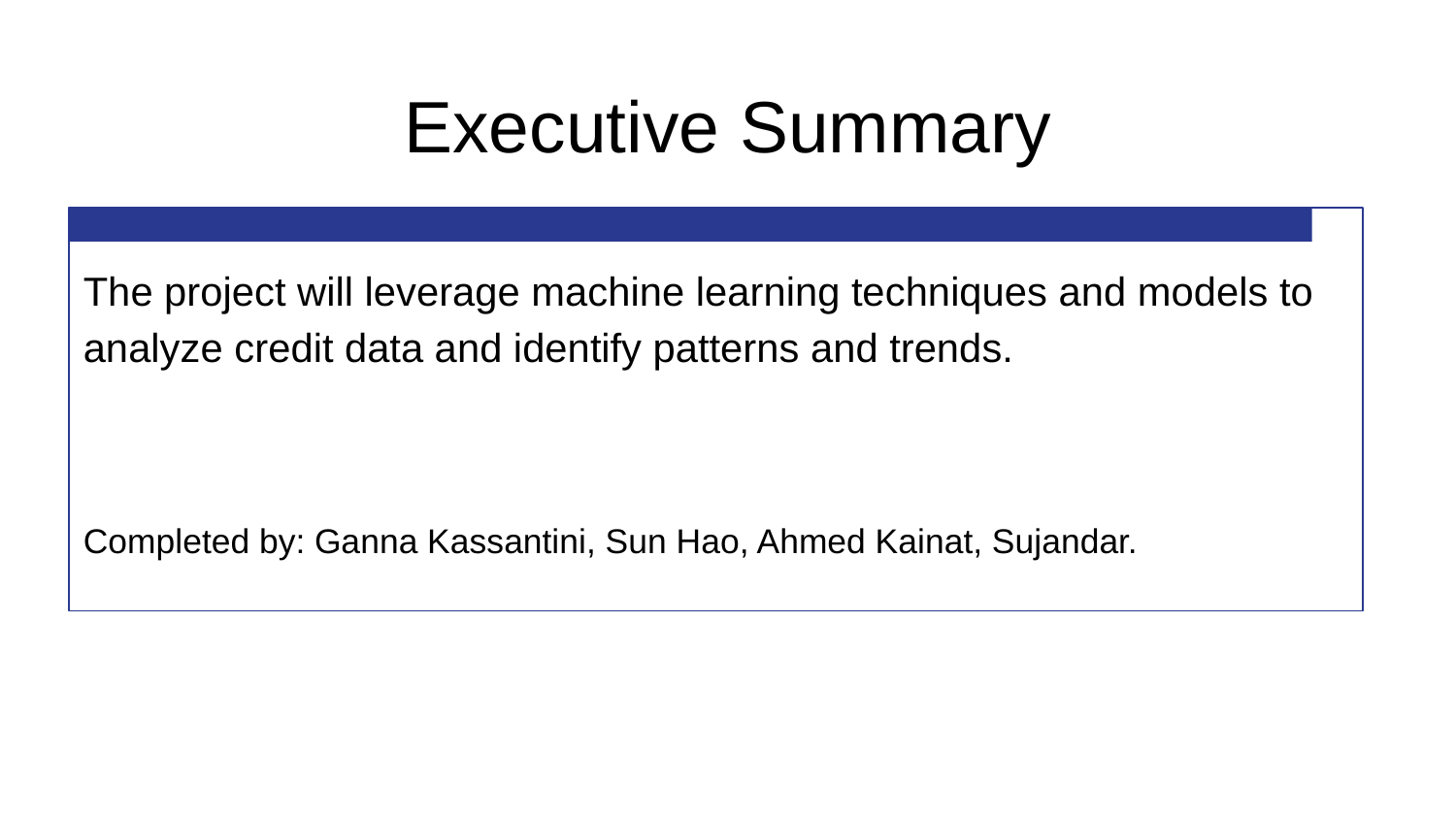

# Executive Summary
The project will leverage machine learning techniques and models to analyze credit data and identify patterns and trends.

Completed by: Ganna Kassantini, Sun Hao, Ahmed Kainat, Sujandar.